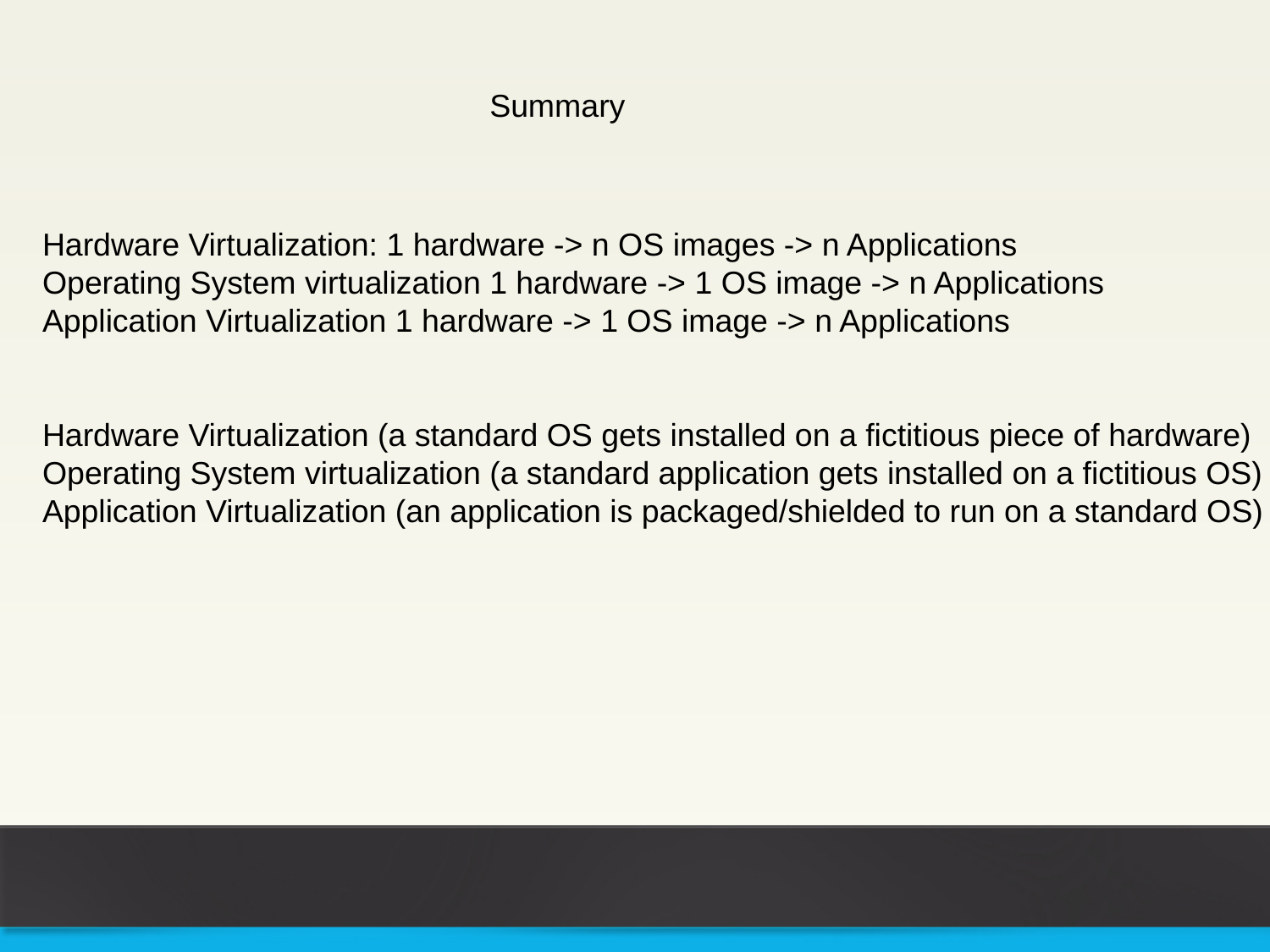

Summary
Hardware Virtualization: 1 hardware -> n OS images -> n Applications
Operating System virtualization 1 hardware -> 1 OS image -> n Applications
Application Virtualization 1 hardware -> 1 OS image -> n Applications

Hardware Virtualization (a standard OS gets installed on a fictitious piece of hardware)
Operating System virtualization (a standard application gets installed on a fictitious OS)
Application Virtualization (an application is packaged/shielded to run on a standard OS)